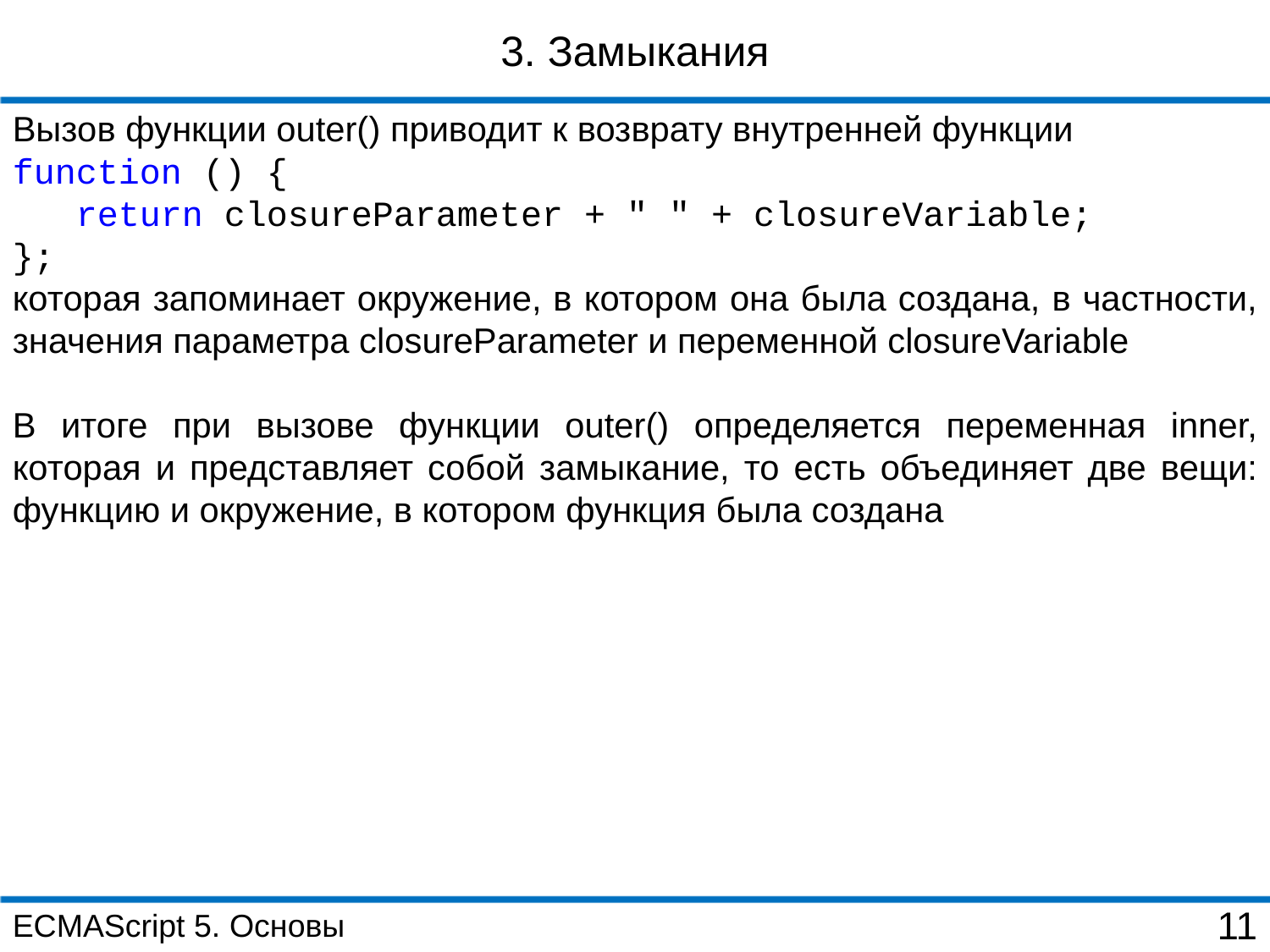

3. Замыкания
Вызов функции outer() приводит к возврату внутренней функции
function () {
   return closureParameter + " " + closureVariable;
};
которая запоминает окружение, в котором она была создана, в частности, значения параметра closureParameter и переменной closureVariable

В итоге при вызове функции outer() определяется переменная inner, которая и представляет собой замыкание, то есть объединяет две вещи: функцию и окружение, в котором функция была создана
ECMAScript 5. Основы
11